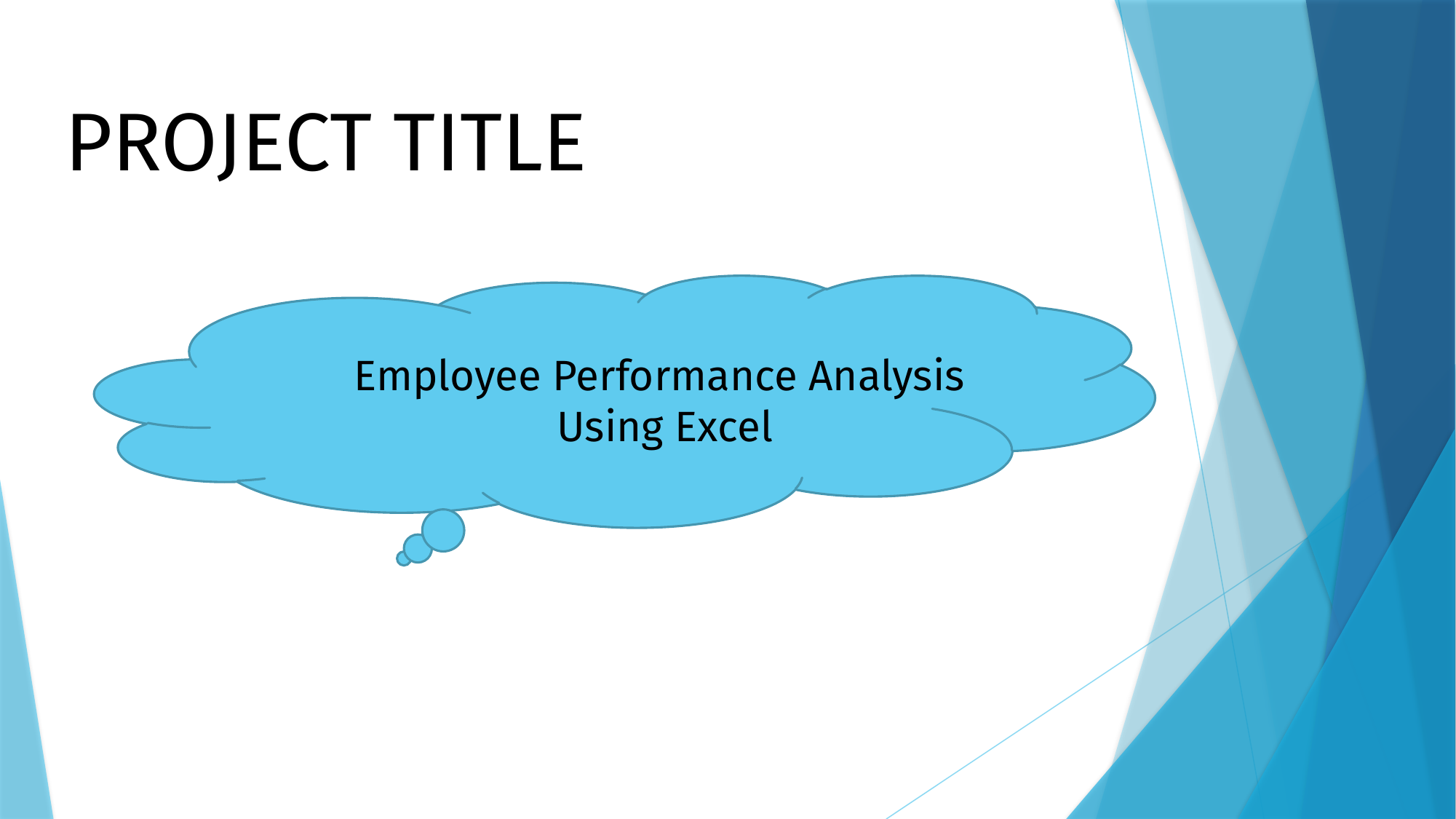

# PROJECT TITLE

Employee Performance Analysis
Using Excel